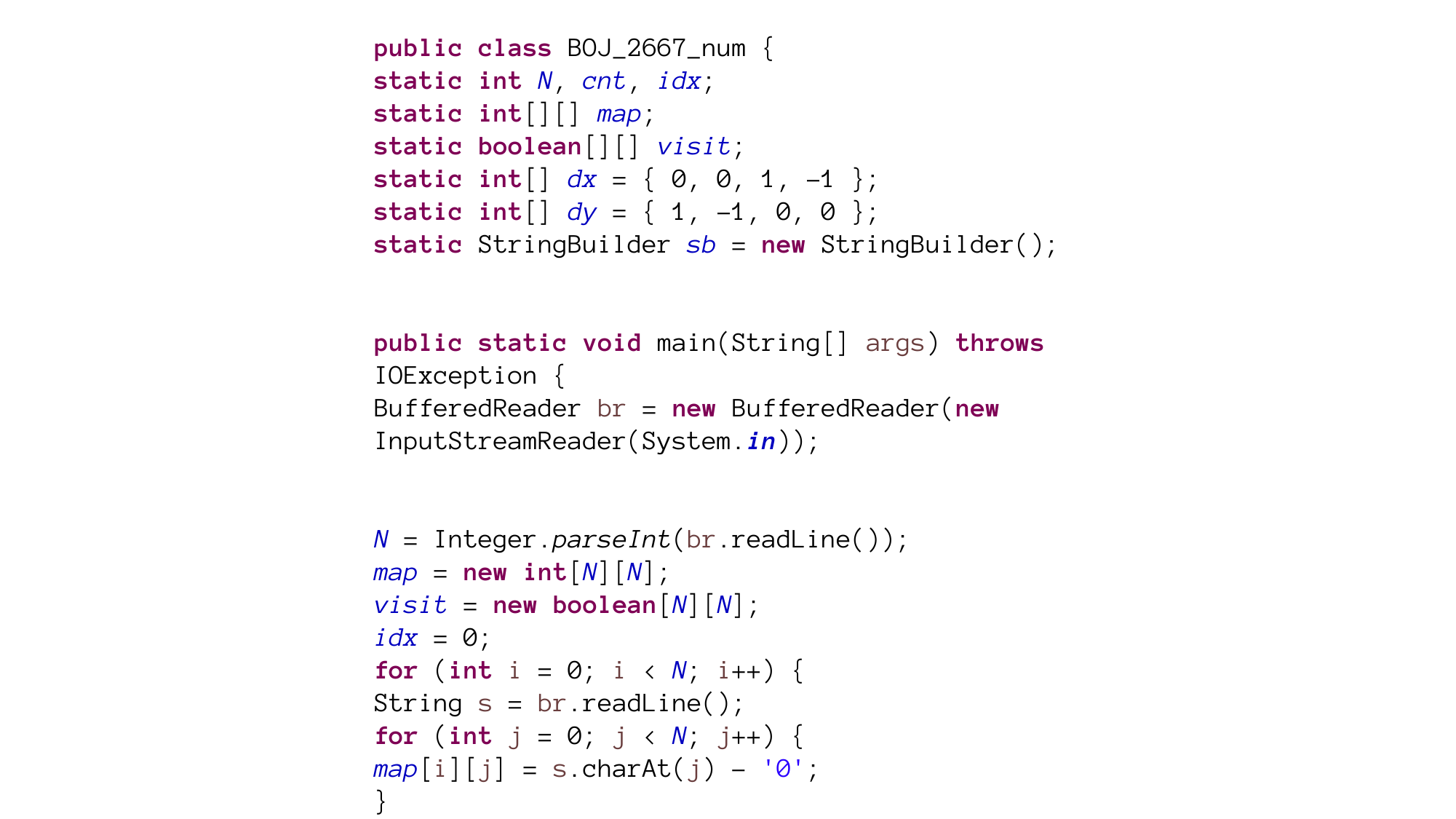

public class BOJ_2667_num {
static int N, cnt, idx;
static int[][] map;
static boolean[][] visit;
static int[] dx = { 0, 0, 1, -1 };
static int[] dy = { 1, -1, 0, 0 };
static StringBuilder sb = new StringBuilder();

public static void main(String[] args) throws IOException {
BufferedReader br = new BufferedReader(new InputStreamReader(System.in));

N = Integer.parseInt(br.readLine());
map = new int[N][N];
visit = new boolean[N][N];
idx = 0;
for (int i = 0; i < N; i++) {
String s = br.readLine();
for (int j = 0; j < N; j++) {
map[i][j] = s.charAt(j) - '0';
}
}